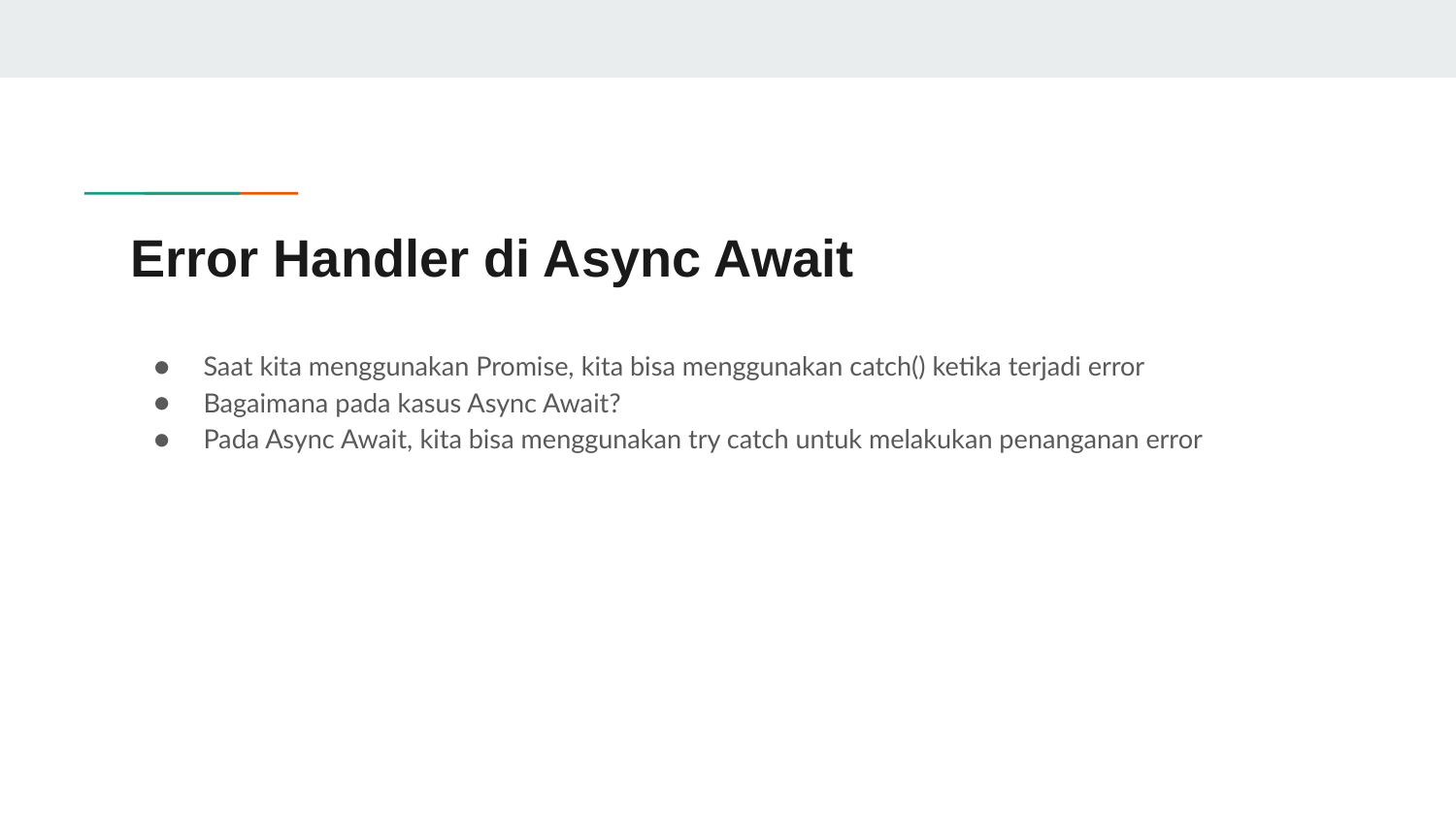

# Error Handler di Async Await
Saat kita menggunakan Promise, kita bisa menggunakan catch() ketika terjadi error
Bagaimana pada kasus Async Await?
Pada Async Await, kita bisa menggunakan try catch untuk melakukan penanganan error